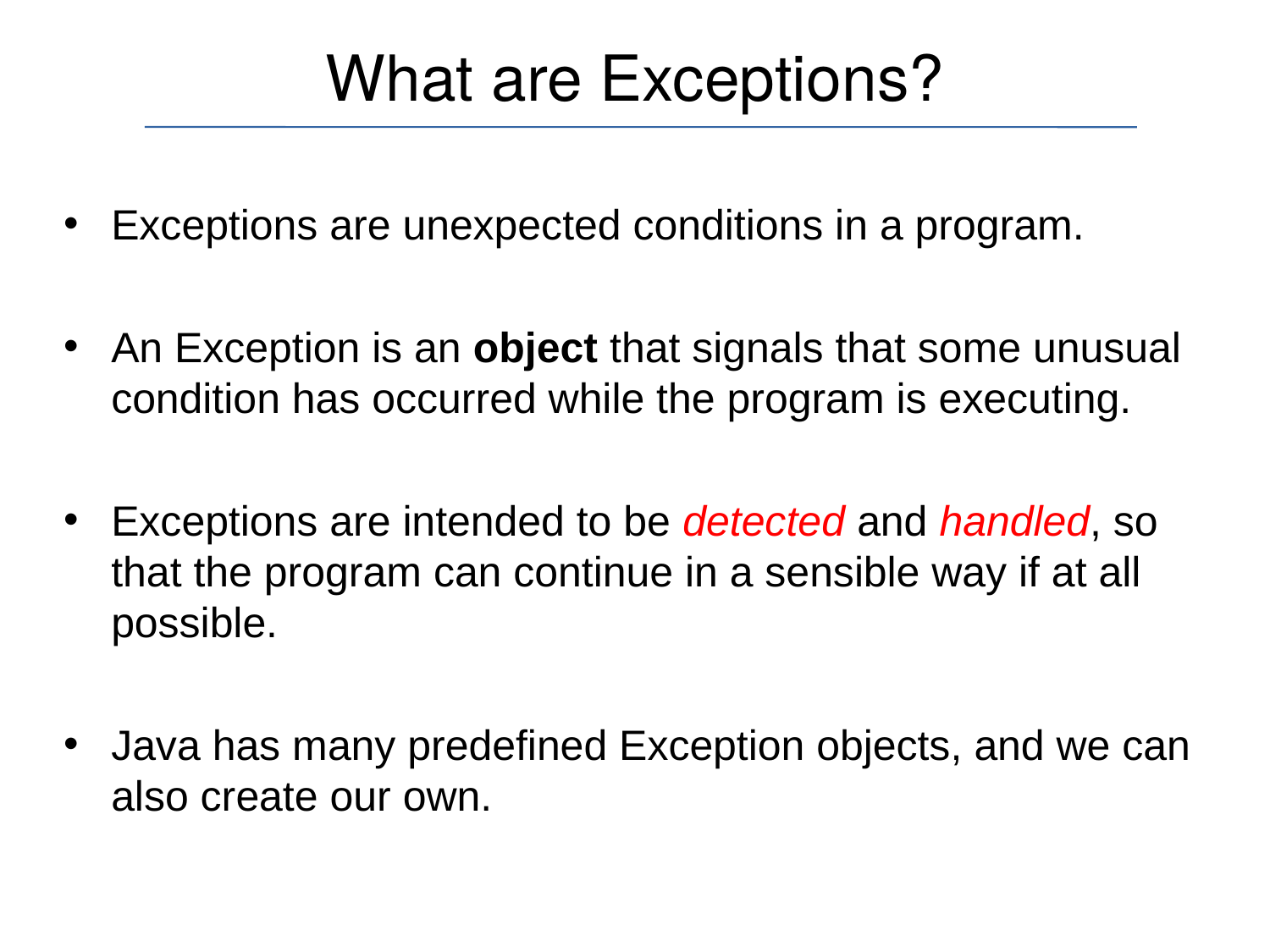

# What are Exceptions?

Exceptions are unexpected conditions in a program.

An Exception is an object that signals that some unusual condition has occurred while the program is executing.

Exceptions are intended to be detected and handled, so that the program can continue in a sensible way if at all possible.

Java has many predefined Exception objects, and we can also create our own.